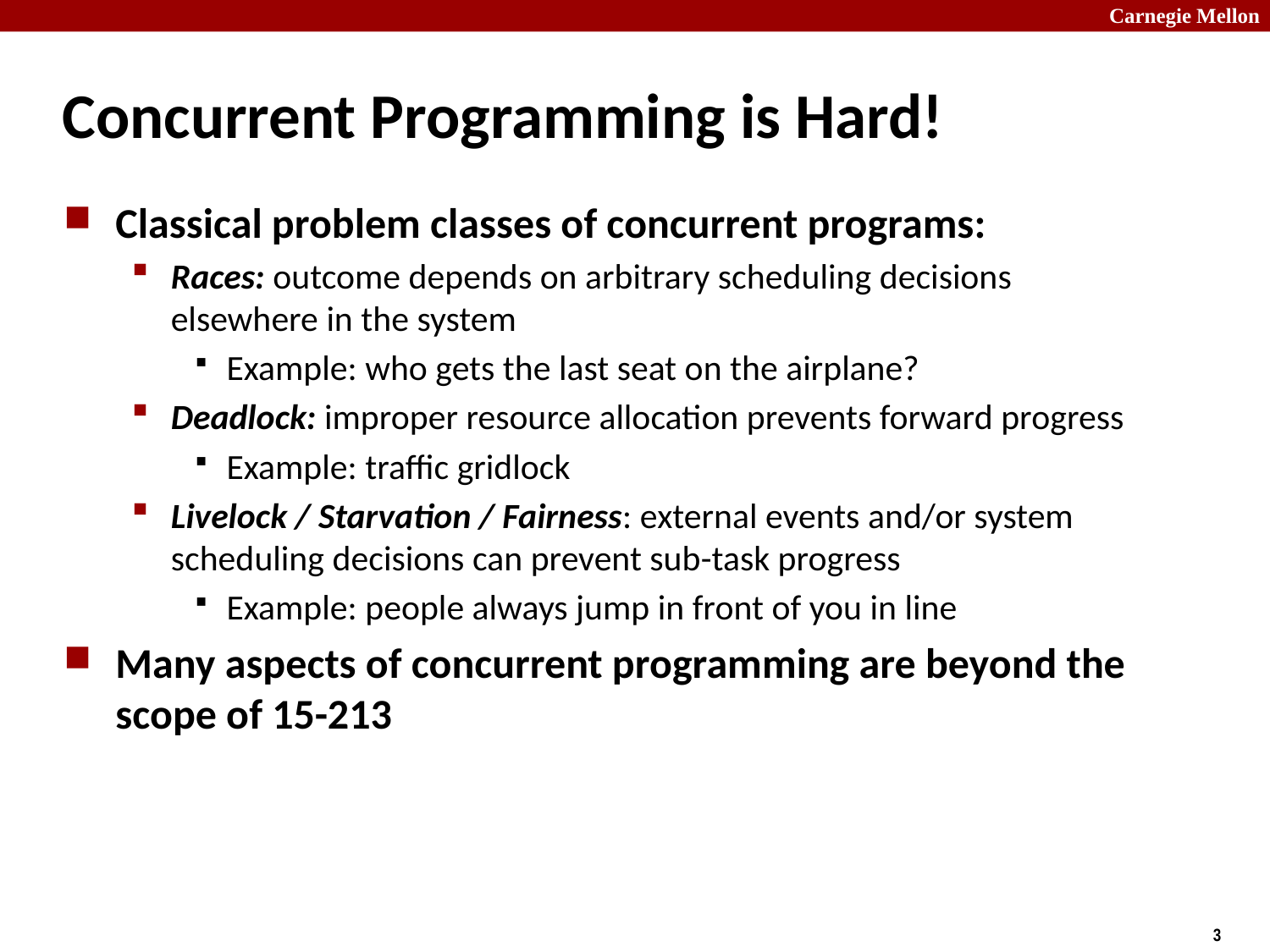

# Concurrent Programming is Hard!
Classical problem classes of concurrent programs:
Races: outcome depends on arbitrary scheduling decisions elsewhere in the system
Example: who gets the last seat on the airplane?
Deadlock: improper resource allocation prevents forward progress
Example: traffic gridlock
Livelock / Starvation / Fairness: external events and/or system scheduling decisions can prevent sub-task progress
Example: people always jump in front of you in line
Many aspects of concurrent programming are beyond the scope of 15-213